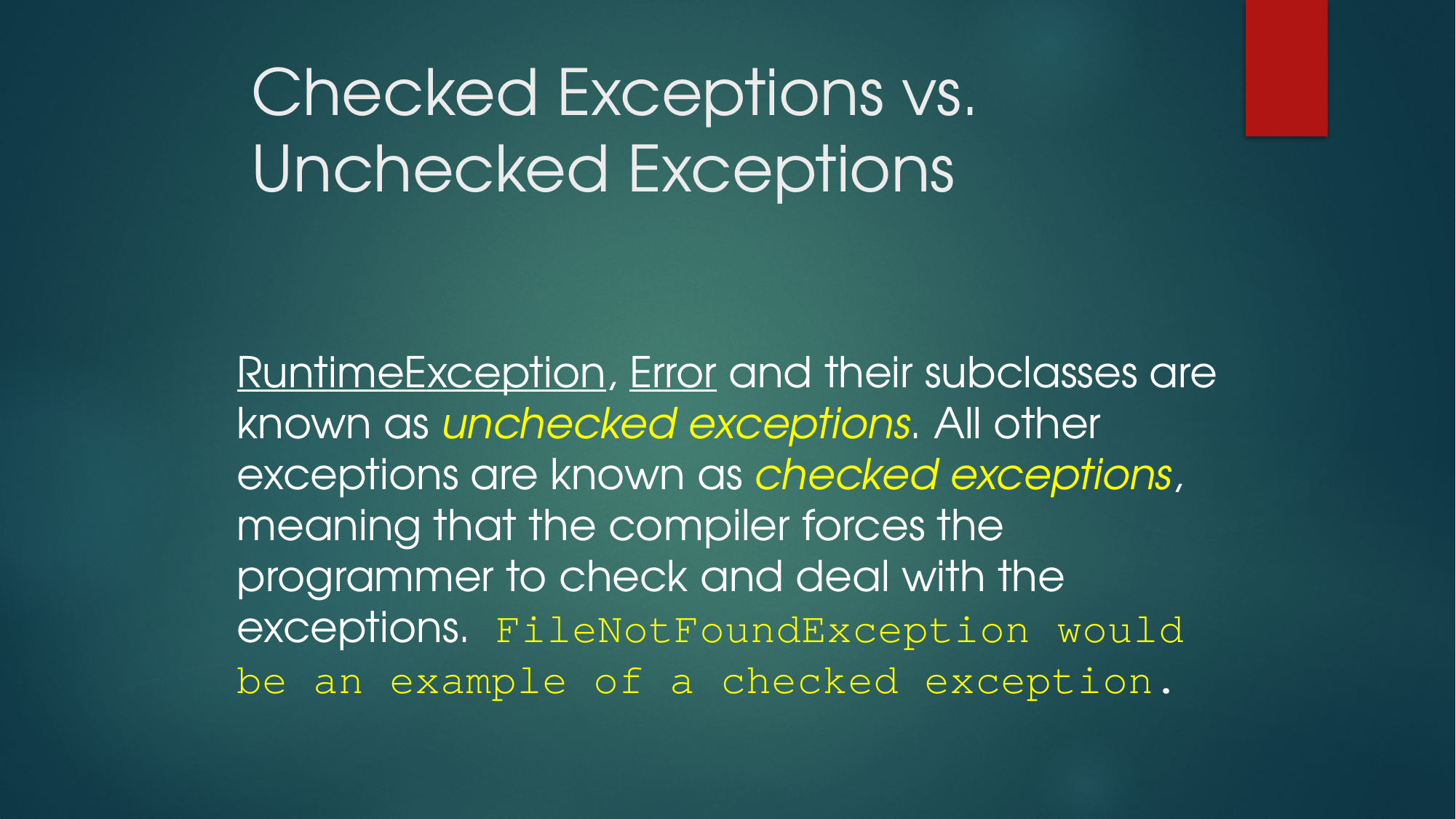

# Checked Exceptions vs. Unchecked Exceptions

RuntimeException, Error and their subclasses are known as unchecked exceptions. All other exceptions are known as checked exceptions, meaning that the compiler forces the programmer to check and deal with the exceptions. FileNotFoundException would be an example of a checked exception.